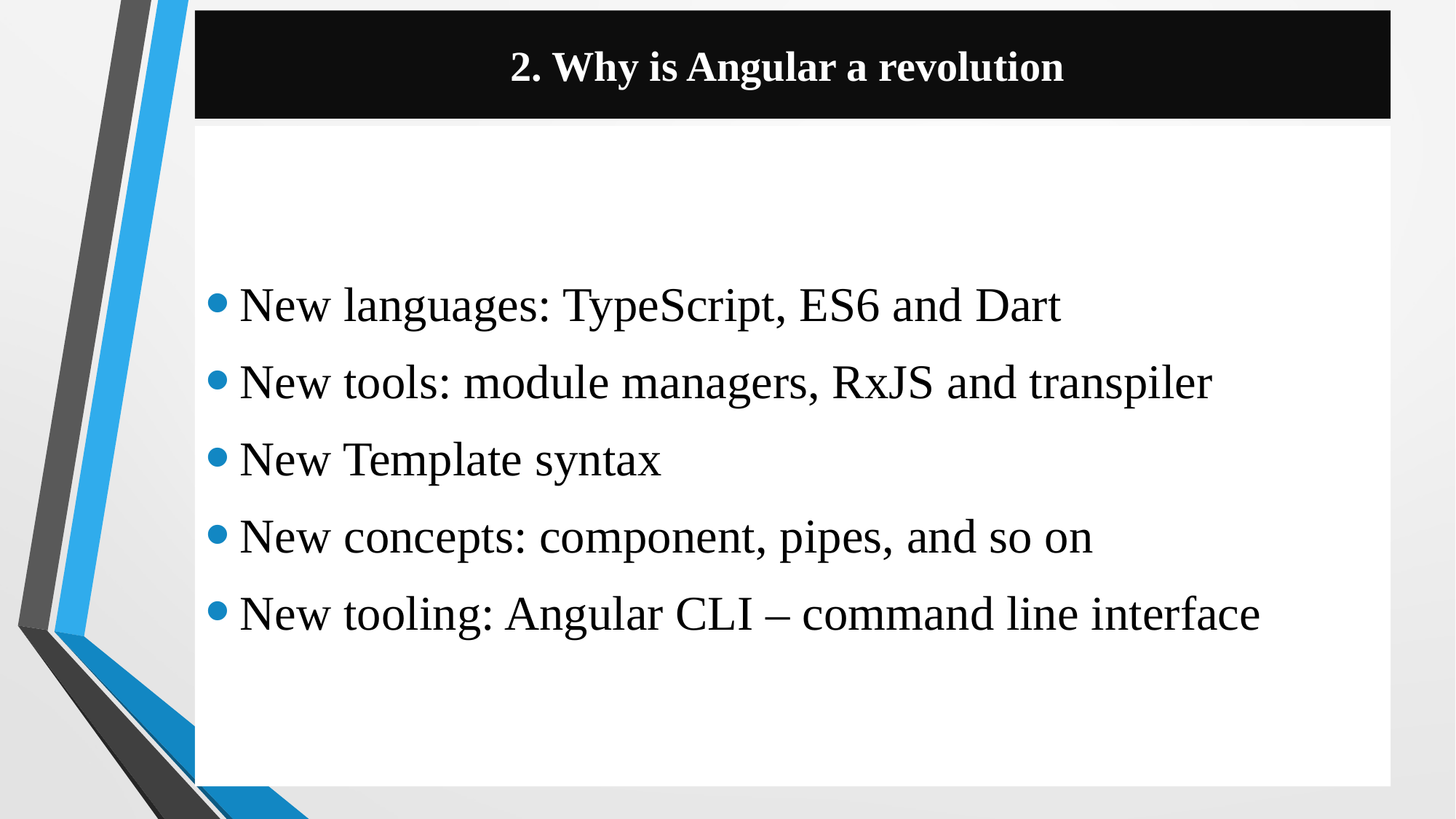

# 2. Why is Angular a revolution
New languages: TypeScript, ES6 and Dart
New tools: module managers, RxJS and transpiler
New Template syntax
New concepts: component, pipes, and so on
New tooling: Angular CLI – command line interface